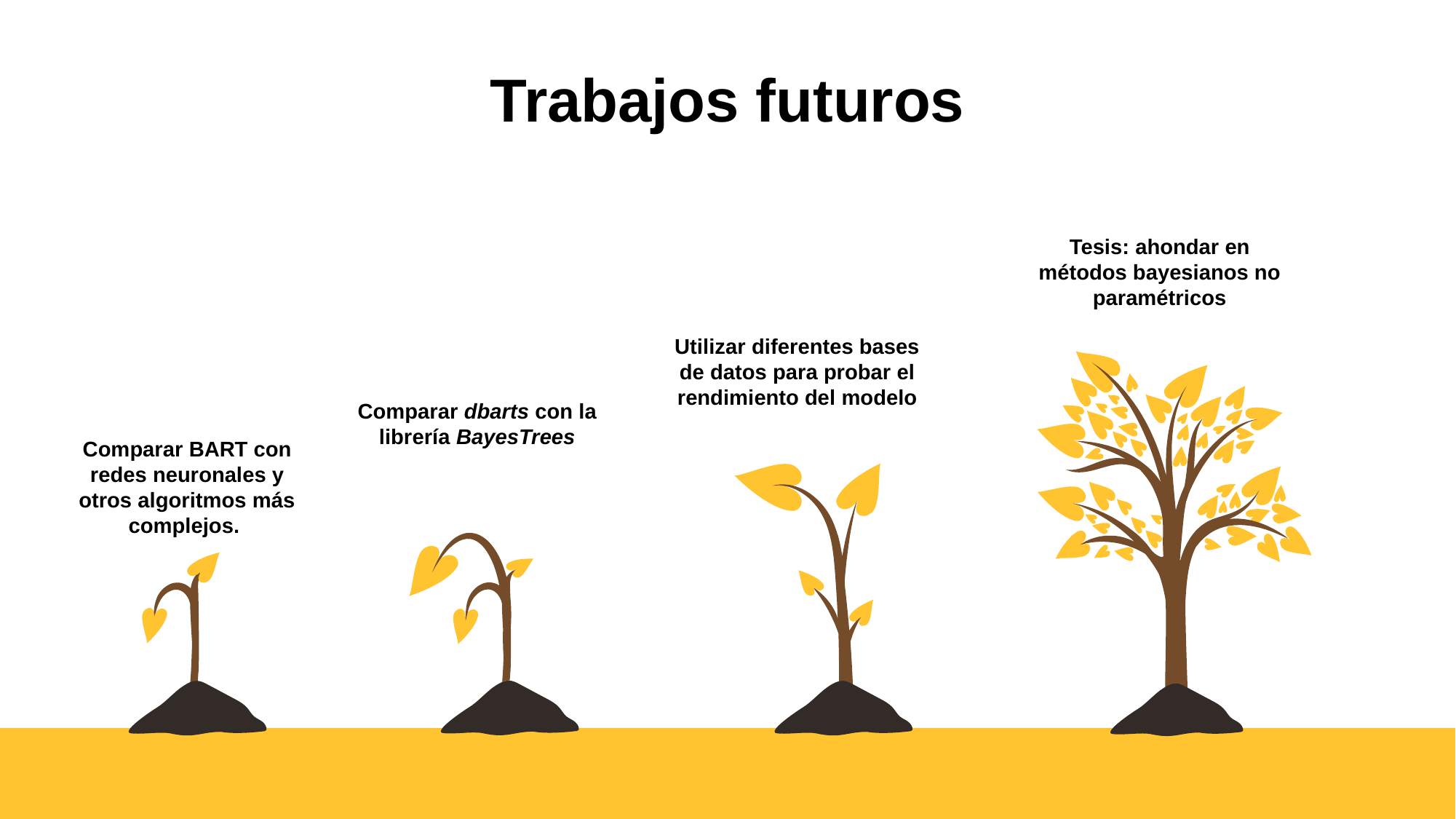

# Trabajos futuros
Tesis: ahondar en métodos bayesianos no paramétricos
Utilizar diferentes bases de datos para probar el rendimiento del modelo

Comparar dbarts con la librería BayesTrees
Comparar BART con redes neuronales y otros algoritmos más complejos.